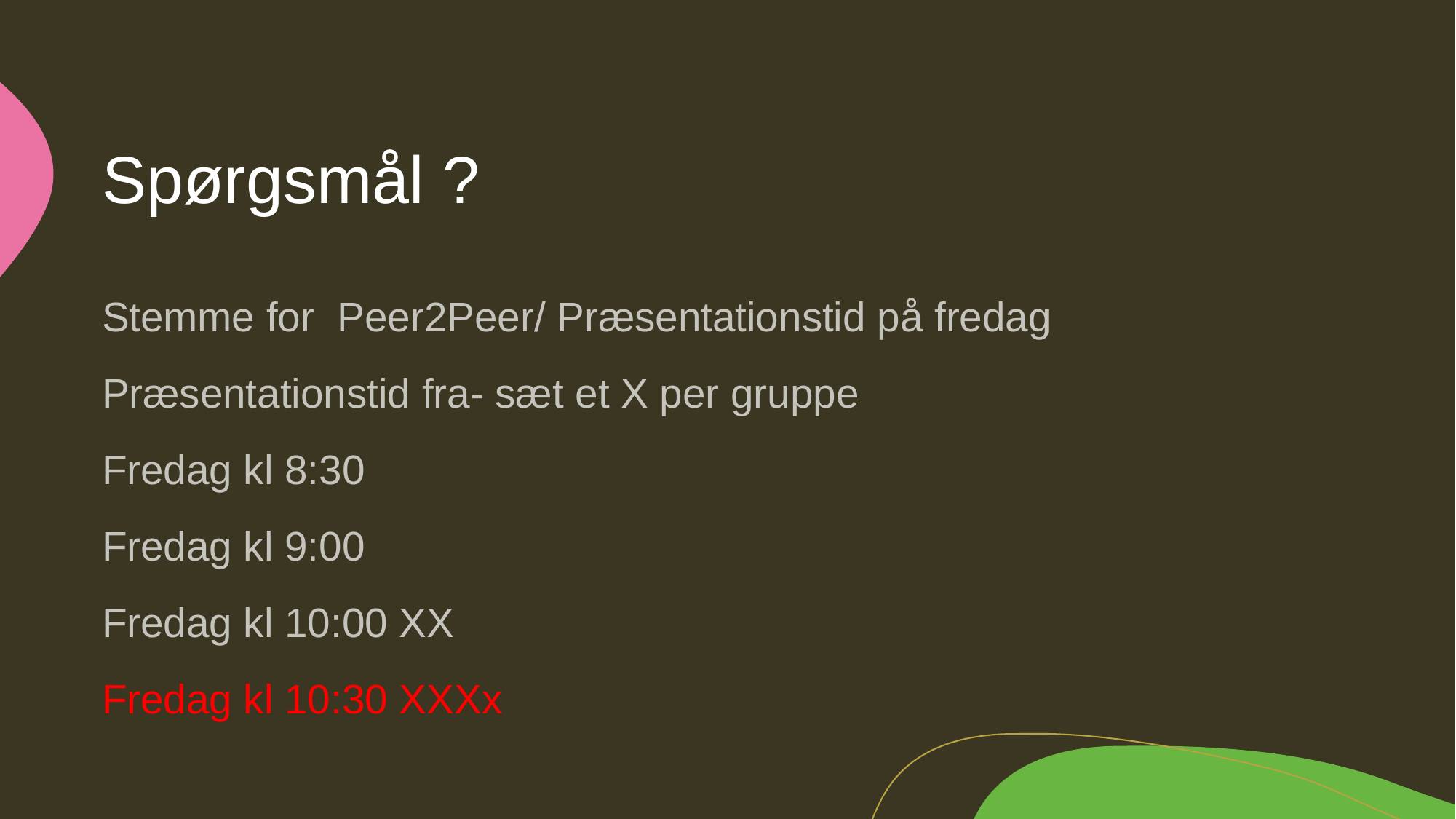

# Spørgsmål ?
Stemme for  Peer2Peer/ Præsentationstid på fredag
Præsentationstid fra- sæt et X per gruppe
Fredag kl 8:30
Fredag kl 9:00
Fredag kl 10:00 XX
Fredag kl 10:30 XXXx